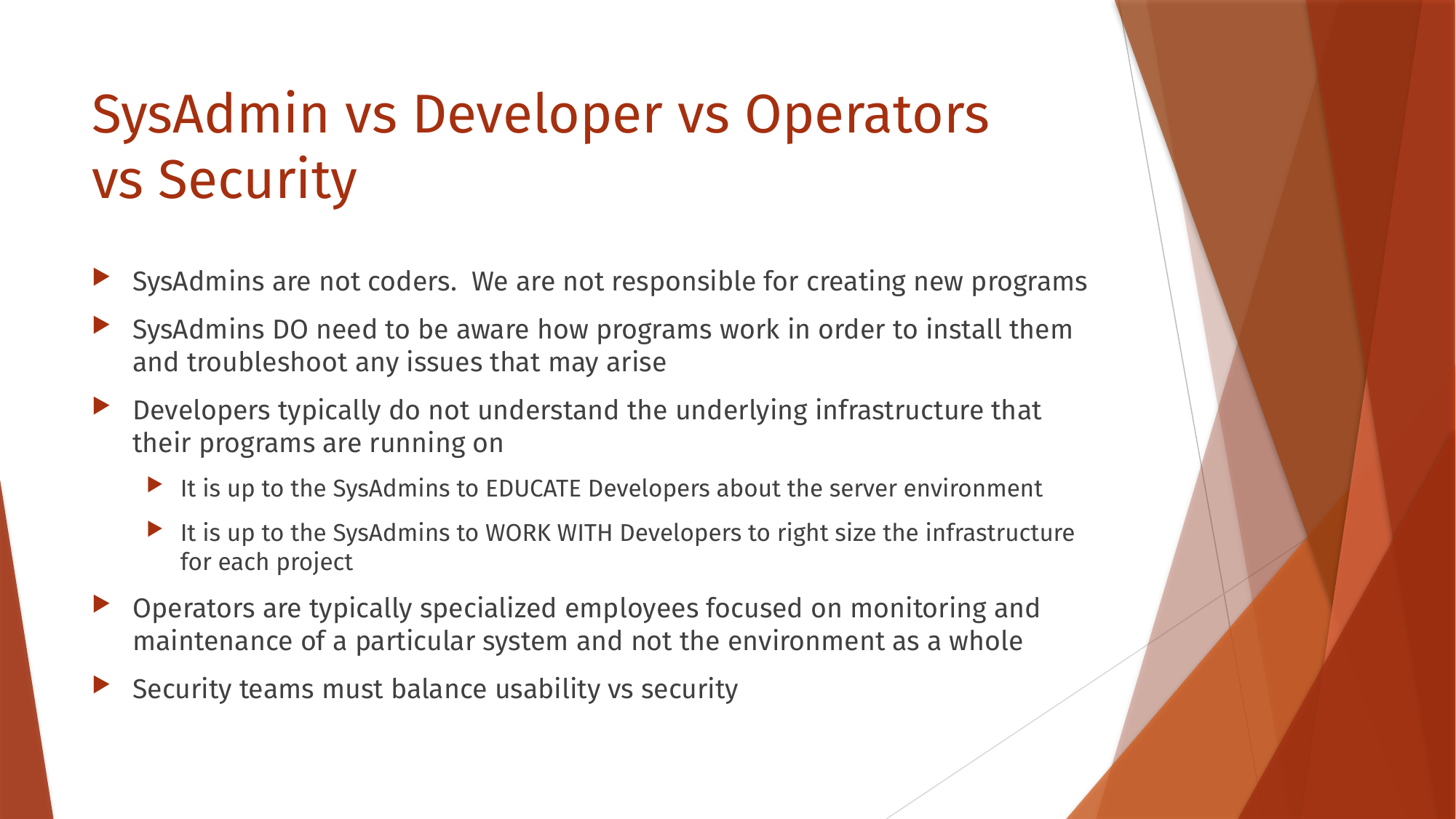

# SysAdmin vs Developer vs Operators vs Security
SysAdmins are not coders.  We are not responsible for creating new programs
SysAdmins DO need to be aware how programs work in order to install them and troubleshoot any issues that may arise
Developers typically do not understand the underlying infrastructure that their programs are running on
It is up to the SysAdmins to EDUCATE Developers about the server environment
It is up to the SysAdmins to WORK WITH Developers to right size the infrastructure for each project
Operators are typically specialized employees focused on monitoring and maintenance of a particular system and not the environment as a whole
Security teams must balance usability vs security